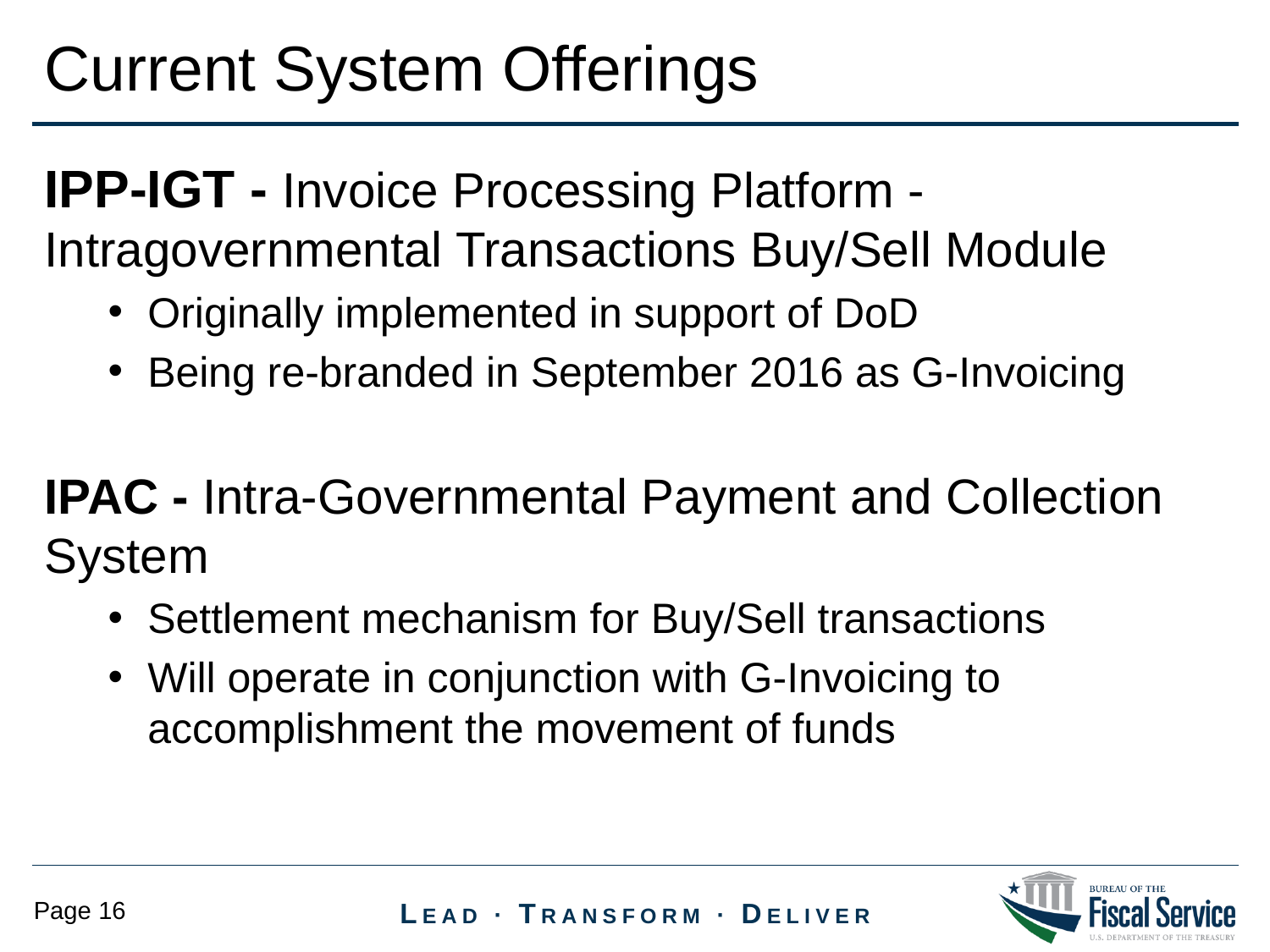

Current System Offerings
IPP-IGT - Invoice Processing Platform - Intragovernmental Transactions Buy/Sell Module
Originally implemented in support of DoD
Being re-branded in September 2016 as G-Invoicing

IPAC - Intra-Governmental Payment and Collection System
Settlement mechanism for Buy/Sell transactions
Will operate in conjunction with G-Invoicing to accomplishment the movement of funds